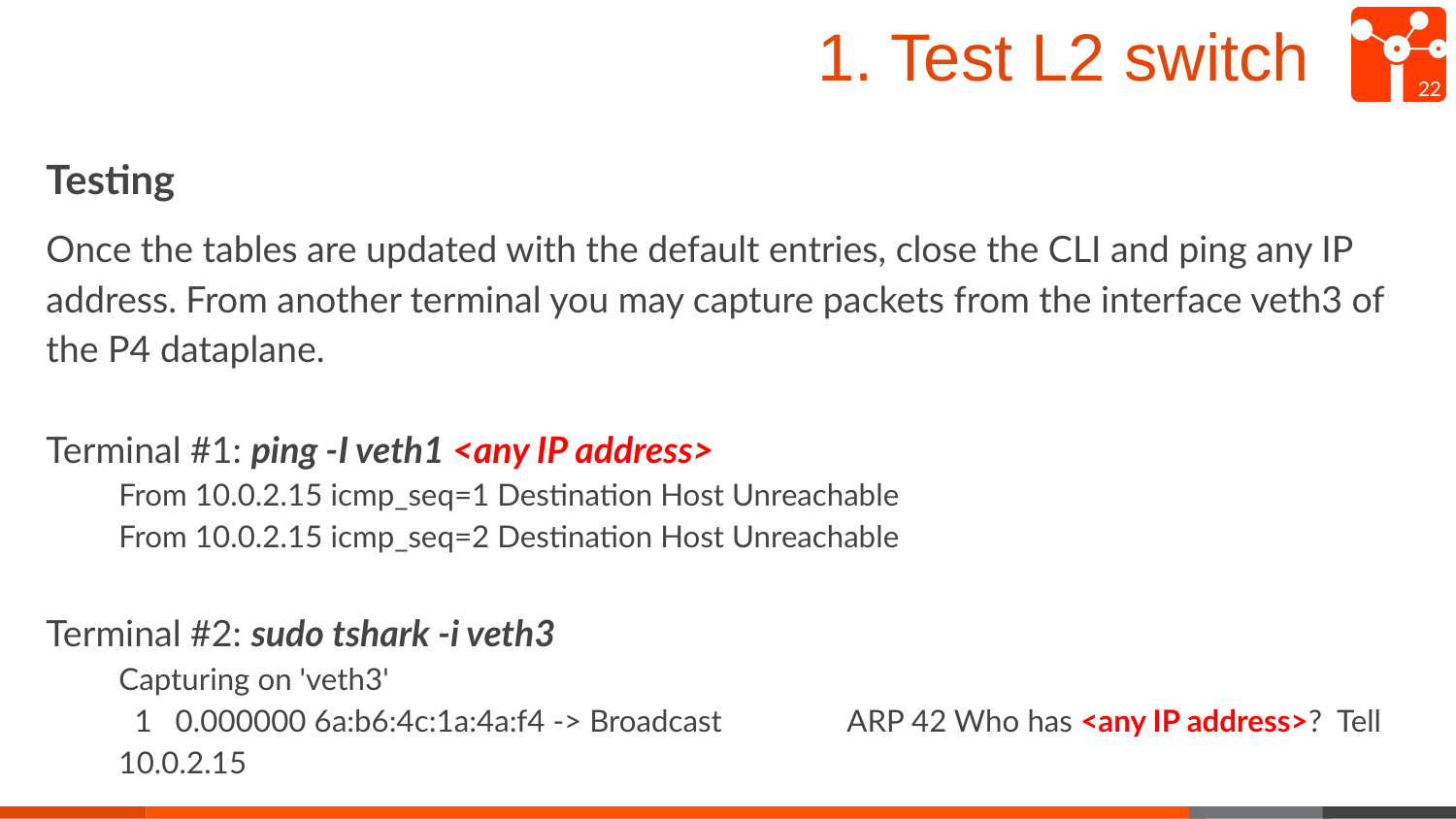

# 1. Test L2 switch
22
Testing

Once the tables are updated with the default entries, close the CLI and ping any IP address. From another terminal you may capture packets from the interface veth3 of the P4 dataplane.

Terminal #1: ping -I veth1 <any IP address>
From 10.0.2.15 icmp_seq=1 Destination Host Unreachable
From 10.0.2.15 icmp_seq=2 Destination Host Unreachable

Terminal #2: sudo tshark -i veth3
Capturing on 'veth3'
  1   0.000000 6a:b6:4c:1a:4a:f4 -> Broadcast	ARP 42 Who has <any IP address>?  Tell 10.0.2.15